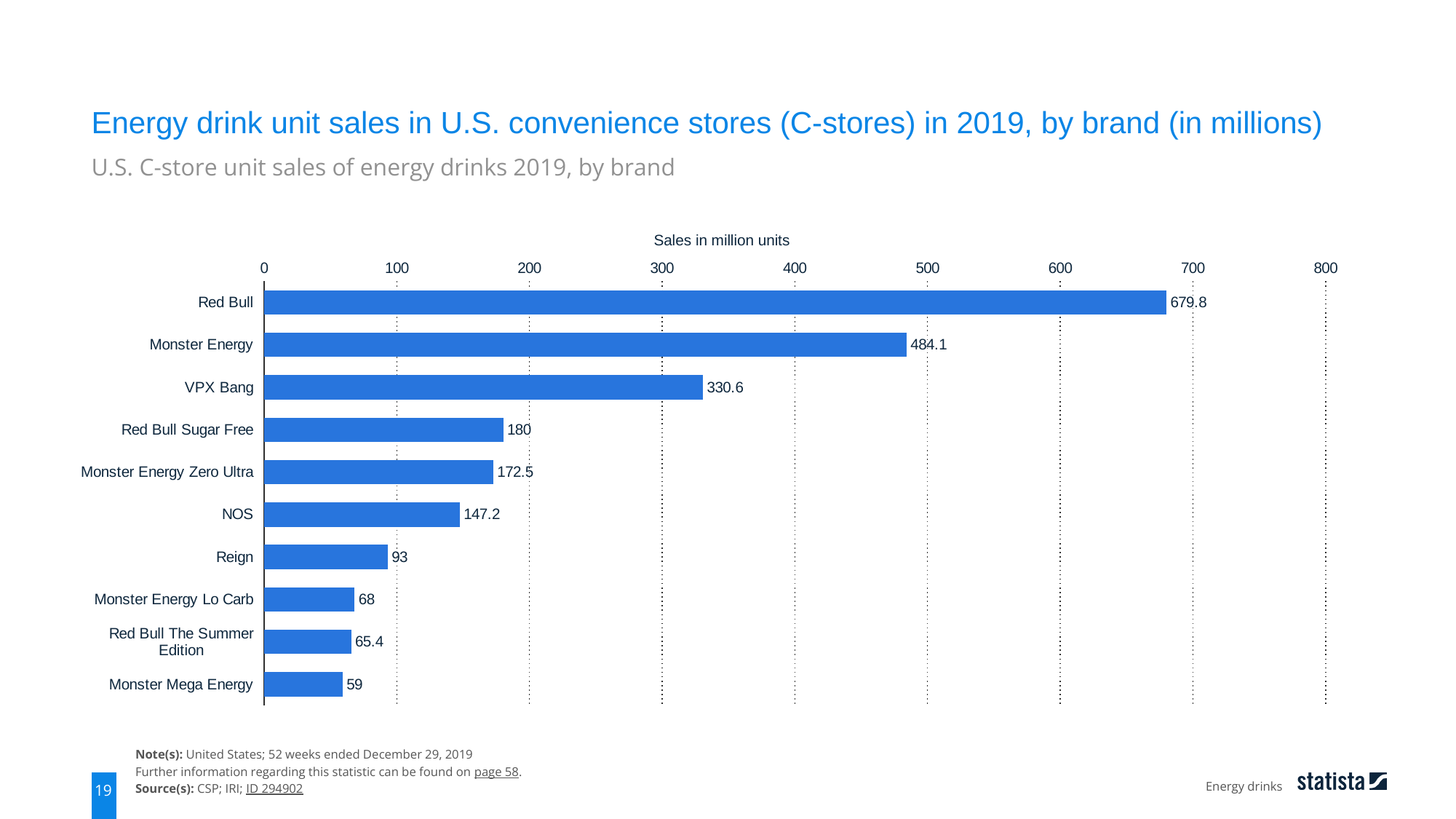

Energy drink unit sales in U.S. convenience stores (C-stores) in 2019, by brand (in millions)
U.S. C-store unit sales of energy drinks 2019, by brand
Sales in million units

### Chart

| Category | data |
|---|---|
| Red Bull | 679.8 |
| Monster Energy | 484.1 |
| VPX Bang | 330.6 |
| Red Bull Sugar Free | 180.0 |
| Monster Energy Zero Ultra | 172.5 |
| NOS | 147.2 |
| Reign | 93.0 |
| Monster Energy Lo Carb | 68.0 |
| Red Bull The Summer Edition | 65.4 |
| Monster Mega Energy | 59.0 |
Note(s): United States; 52 weeks ended December 29, 2019
Further information regarding this statistic can be found on page 58.
Source(s): CSP; IRI; ID 294902
Energy drinks

19